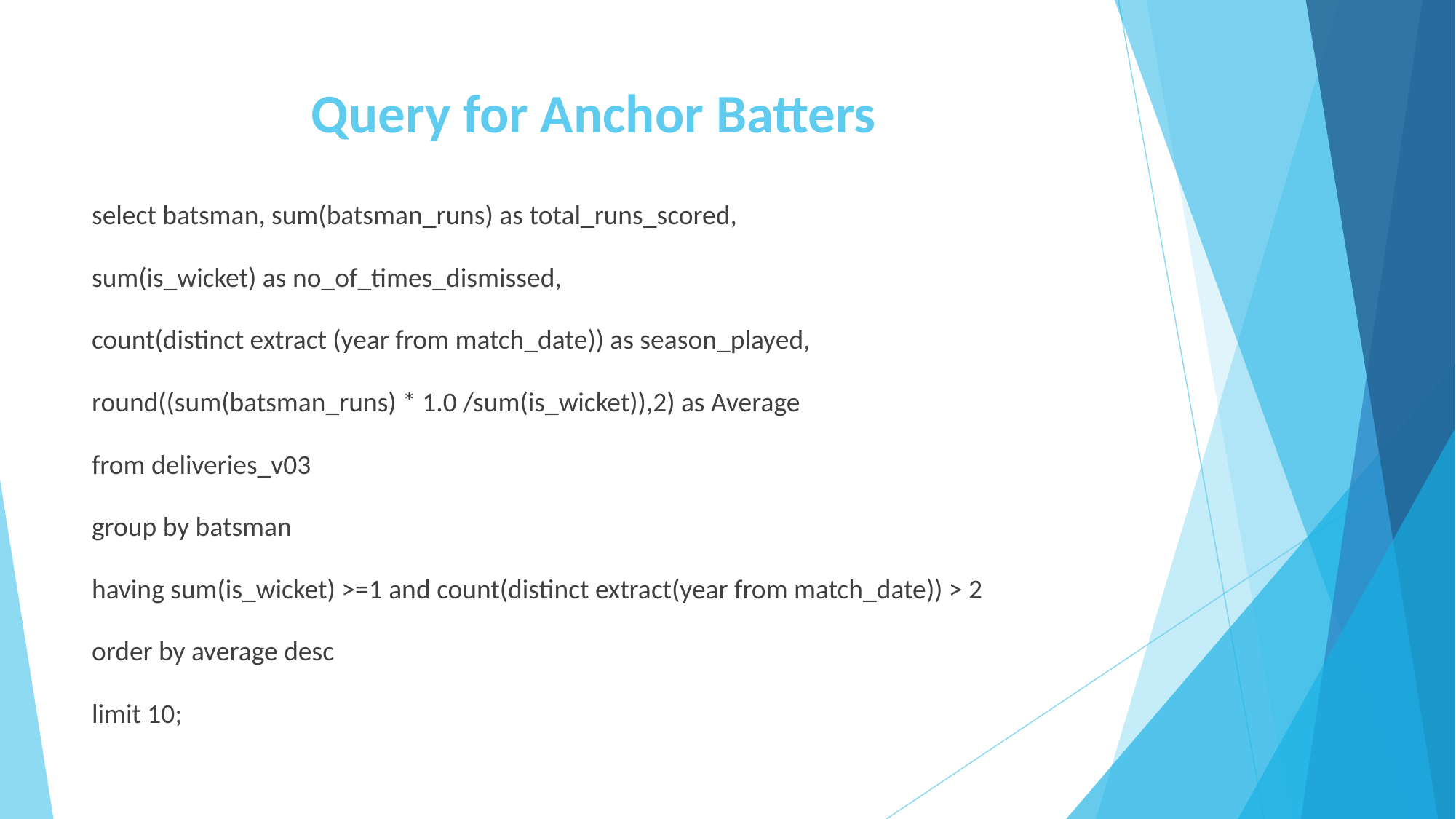

# Query for Anchor Batters
select batsman, sum(batsman_runs) as total_runs_scored,
sum(is_wicket) as no_of_times_dismissed,
count(distinct extract (year from match_date)) as season_played,
round((sum(batsman_runs) * 1.0 /sum(is_wicket)),2) as Average
from deliveries_v03
group by batsman
having sum(is_wicket) >=1 and count(distinct extract(year from match_date)) > 2
order by average desc
limit 10;